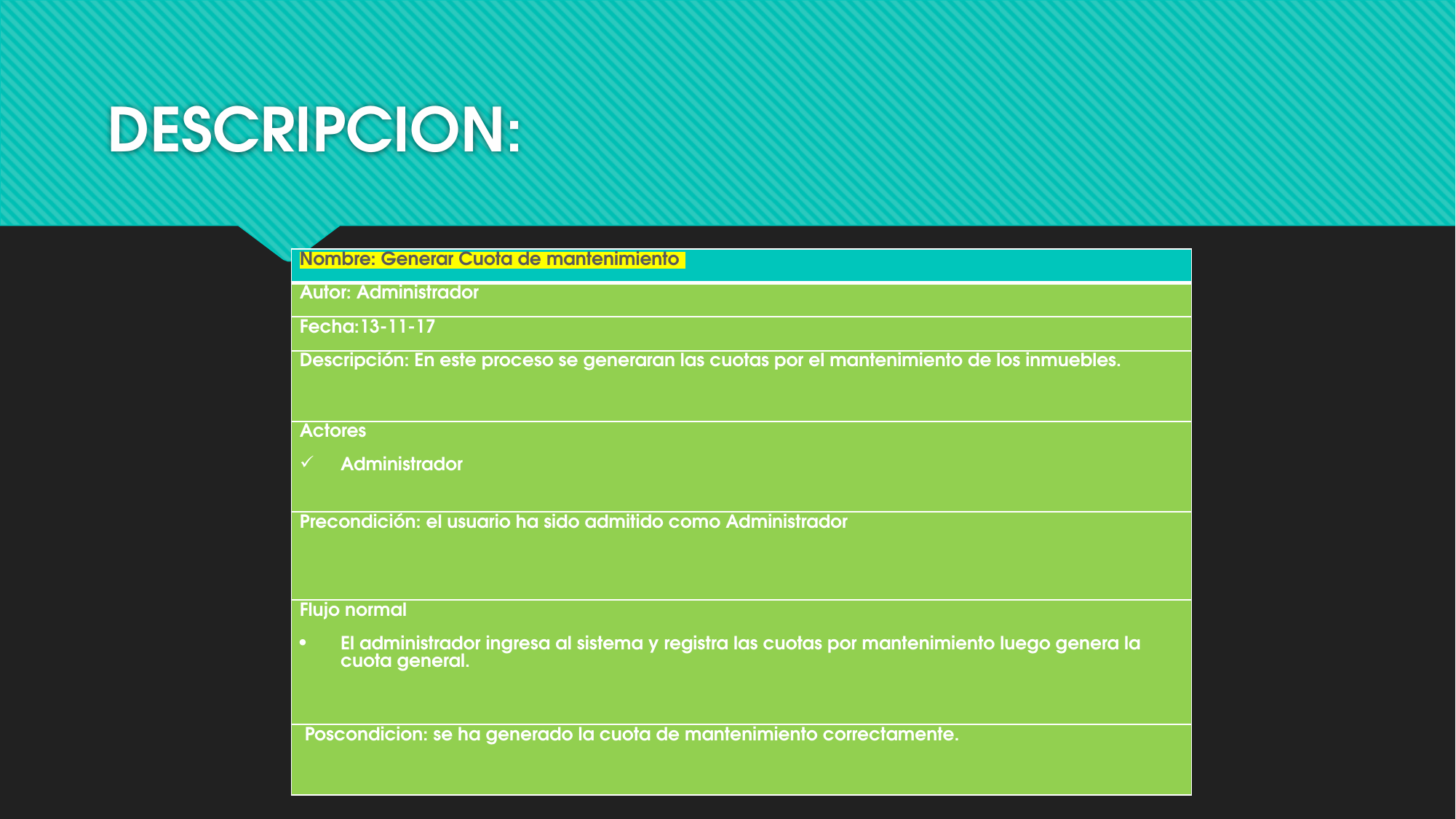

# DESCRIPCION:
| Nombre: Generar Cuota de mantenimiento |
| --- |
| Autor: Administrador |
| Fecha:13-11-17 |
| Descripción: En este proceso se generaran las cuotas por el mantenimiento de los inmuebles. |
| Actores Administrador |
| Precondición: el usuario ha sido admitido como Administrador |
| Flujo normal El administrador ingresa al sistema y registra las cuotas por mantenimiento luego genera la cuota general. |
| Poscondicion: se ha generado la cuota de mantenimiento correctamente. |